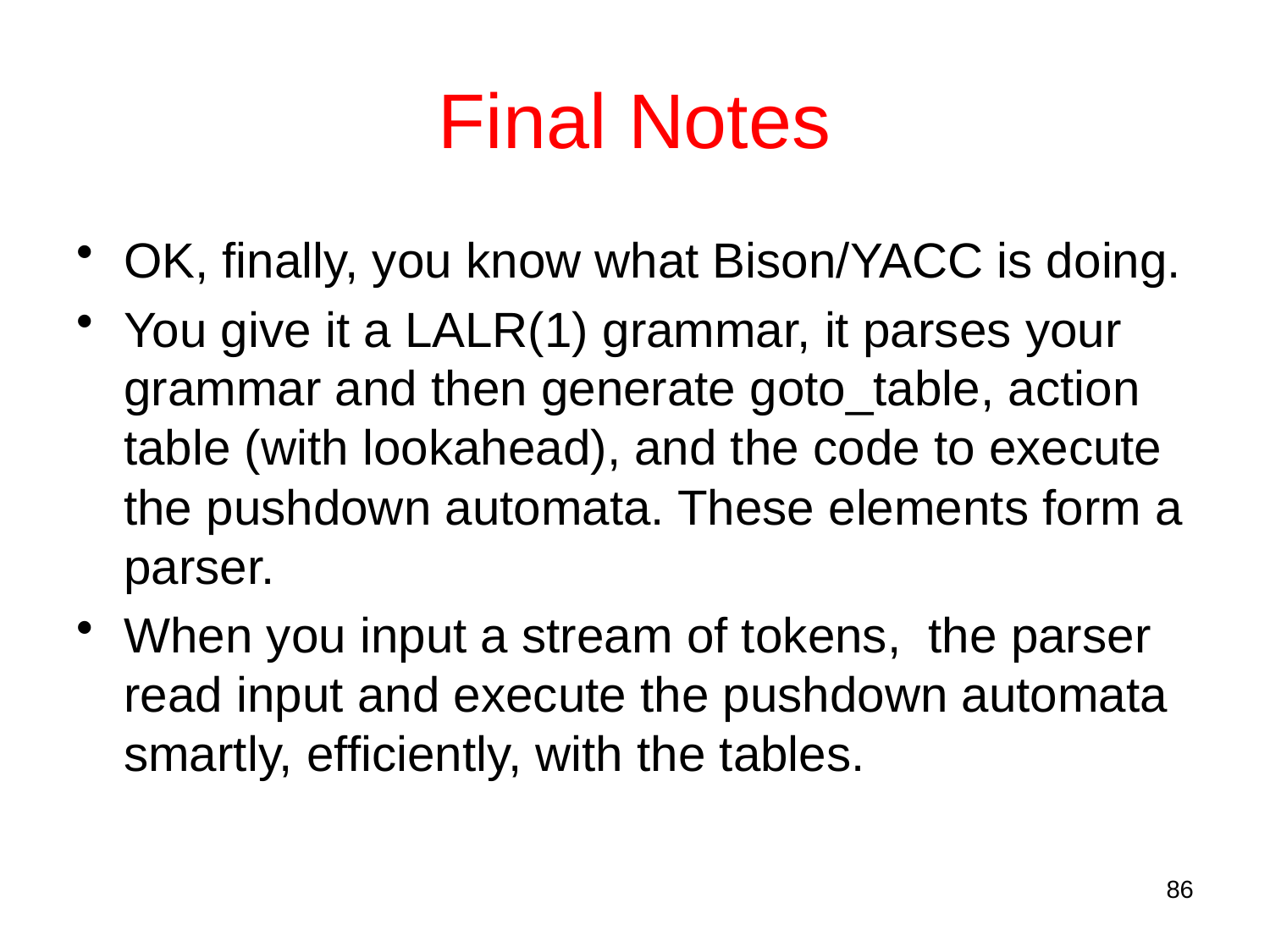

# Final Notes
OK, finally, you know what Bison/YACC is doing.
You give it a LALR(1) grammar, it parses your grammar and then generate goto_table, action table (with lookahead), and the code to execute the pushdown automata. These elements form a parser.
When you input a stream of tokens,  the parser read input and execute the pushdown automata smartly, efficiently, with the tables.
86